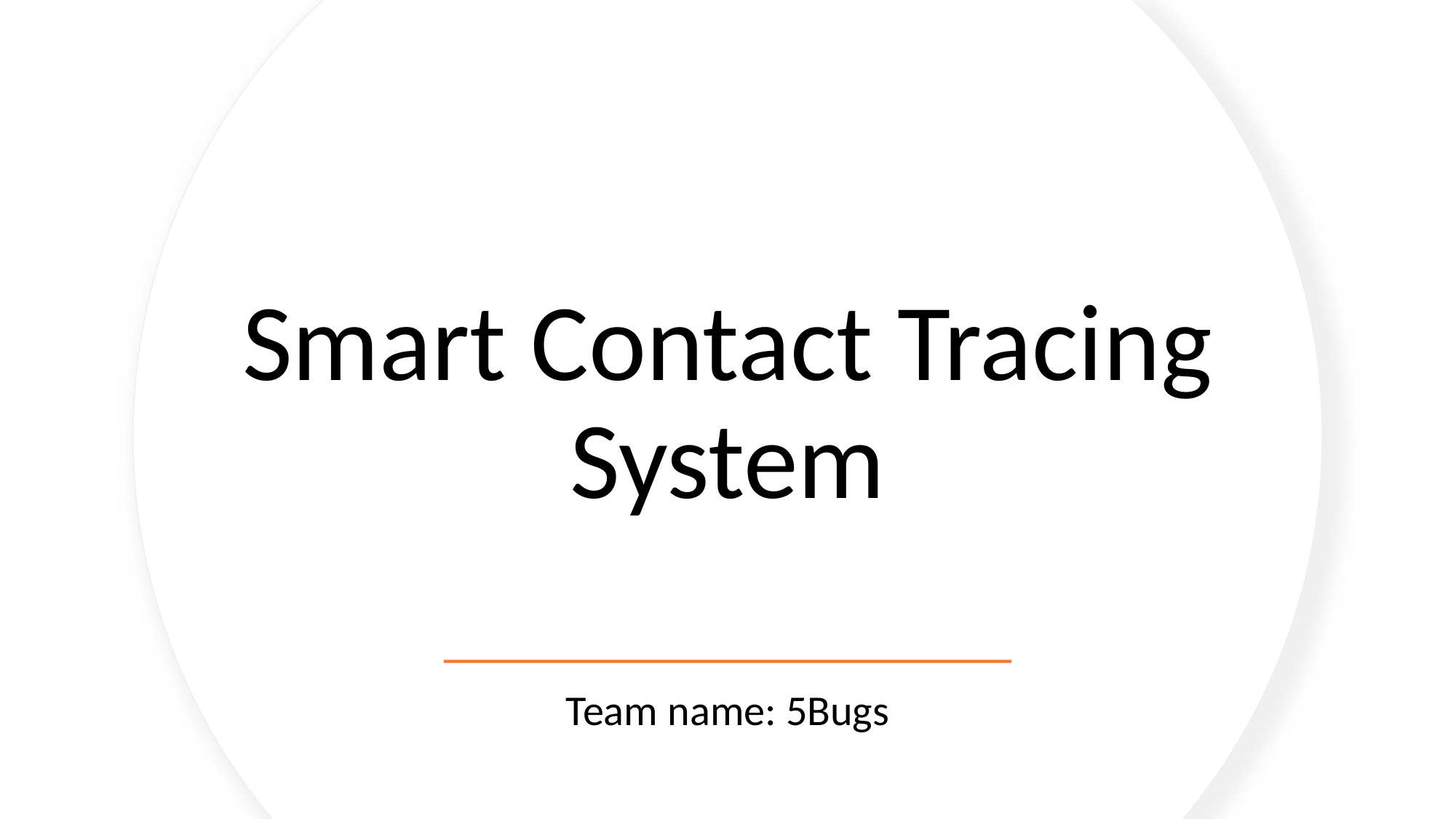

# Smart Contact Tracing System

Team name: 5Bugs